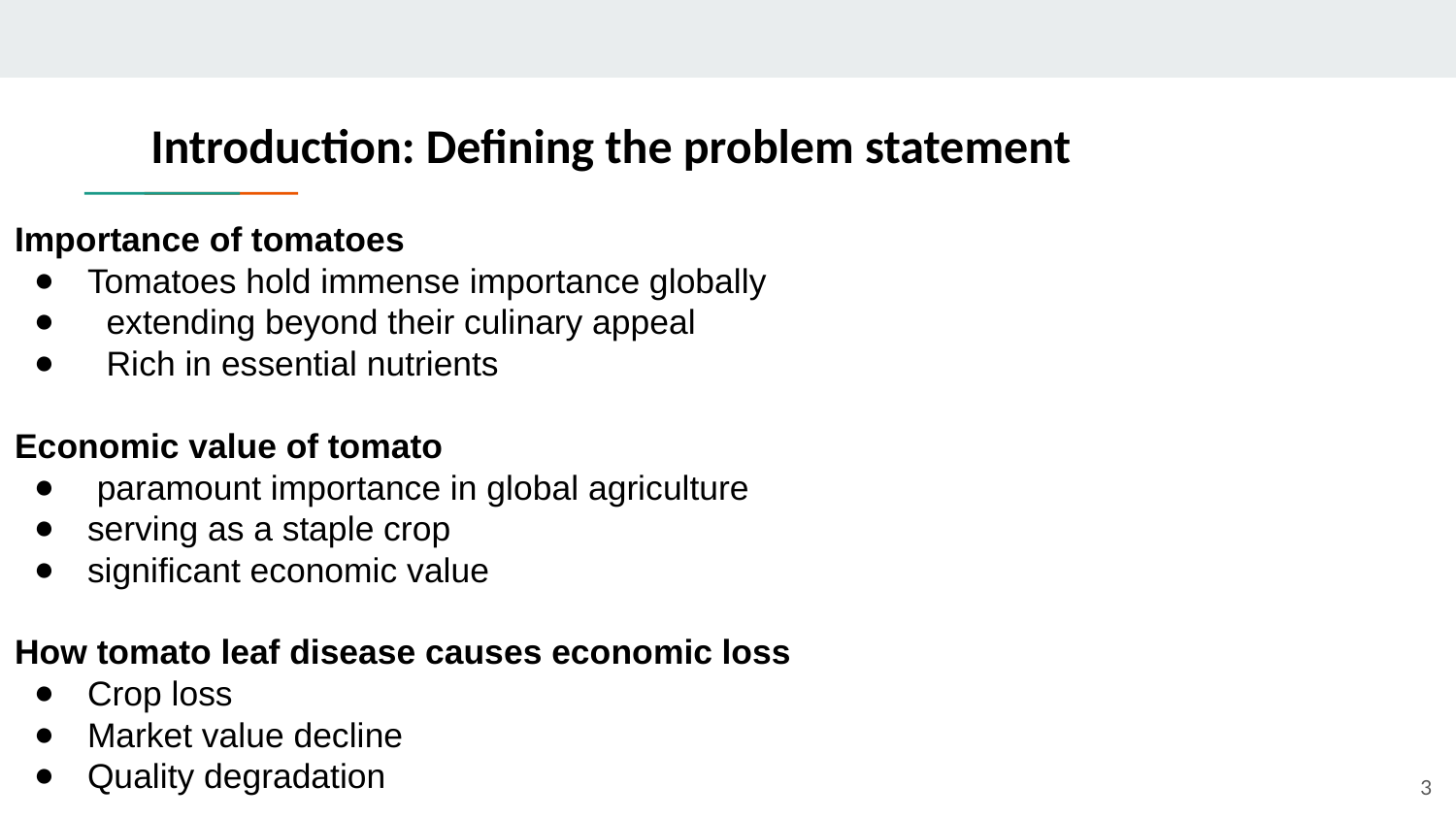

Introduction: Defining the problem statement
Importance of tomatoes
Tomatoes hold immense importance globally
  extending beyond their culinary appeal
  Rich in essential nutrients

Economic value of tomato
 paramount importance in global agriculture
serving as a staple crop
significant economic value

How tomato leaf disease causes economic loss
Crop loss
Market value decline
Quality degradation

3